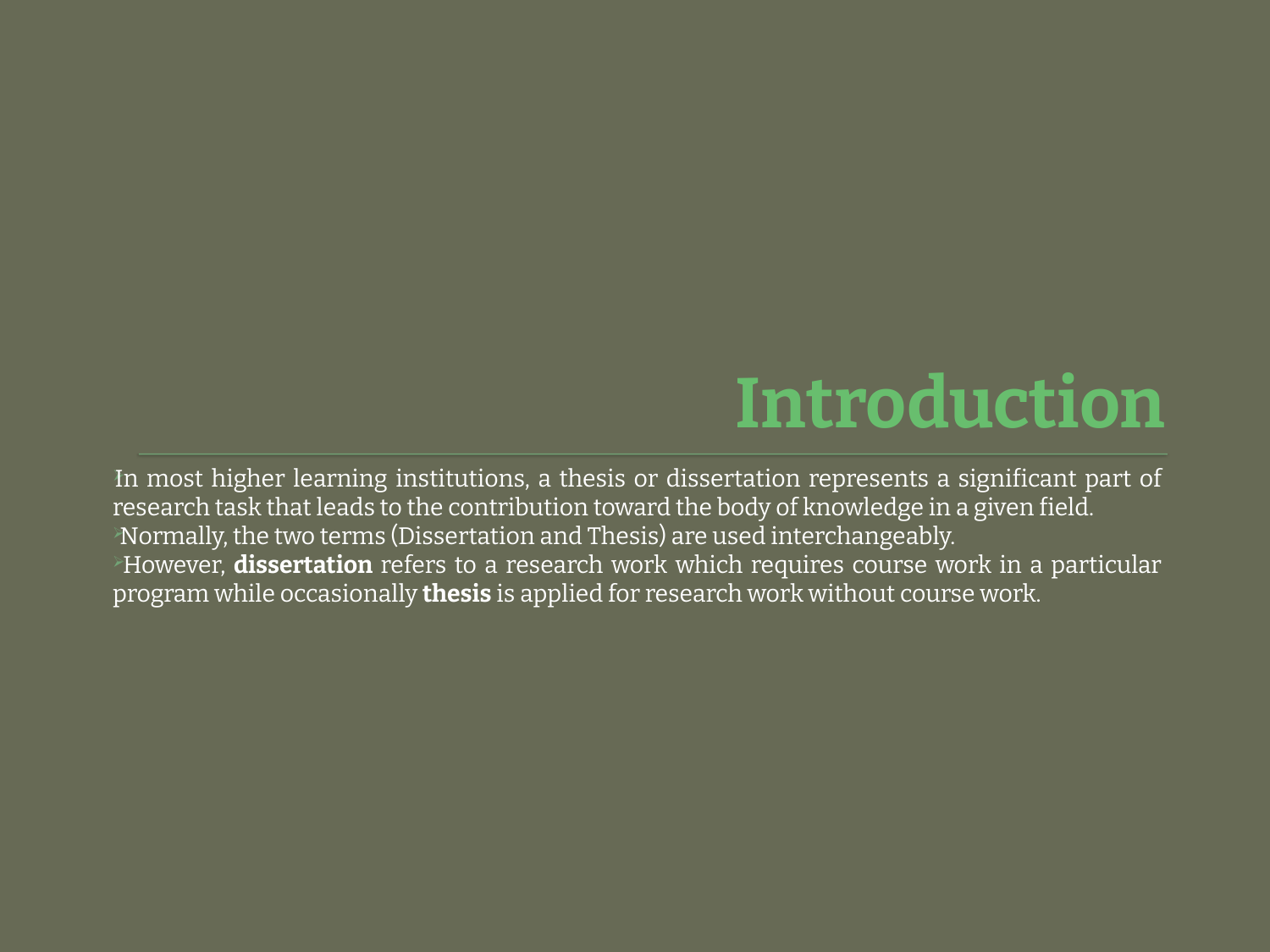

# Introduction
In most higher learning institutions, a thesis or dissertation represents a significant part of research task that leads to the contribution toward the body of knowledge in a given field.
 Normally, the two terms (Dissertation and Thesis) are used interchangeably.
 However, dissertation refers to a research work which requires course work in a particular program while occasionally thesis is applied for research work without course work.